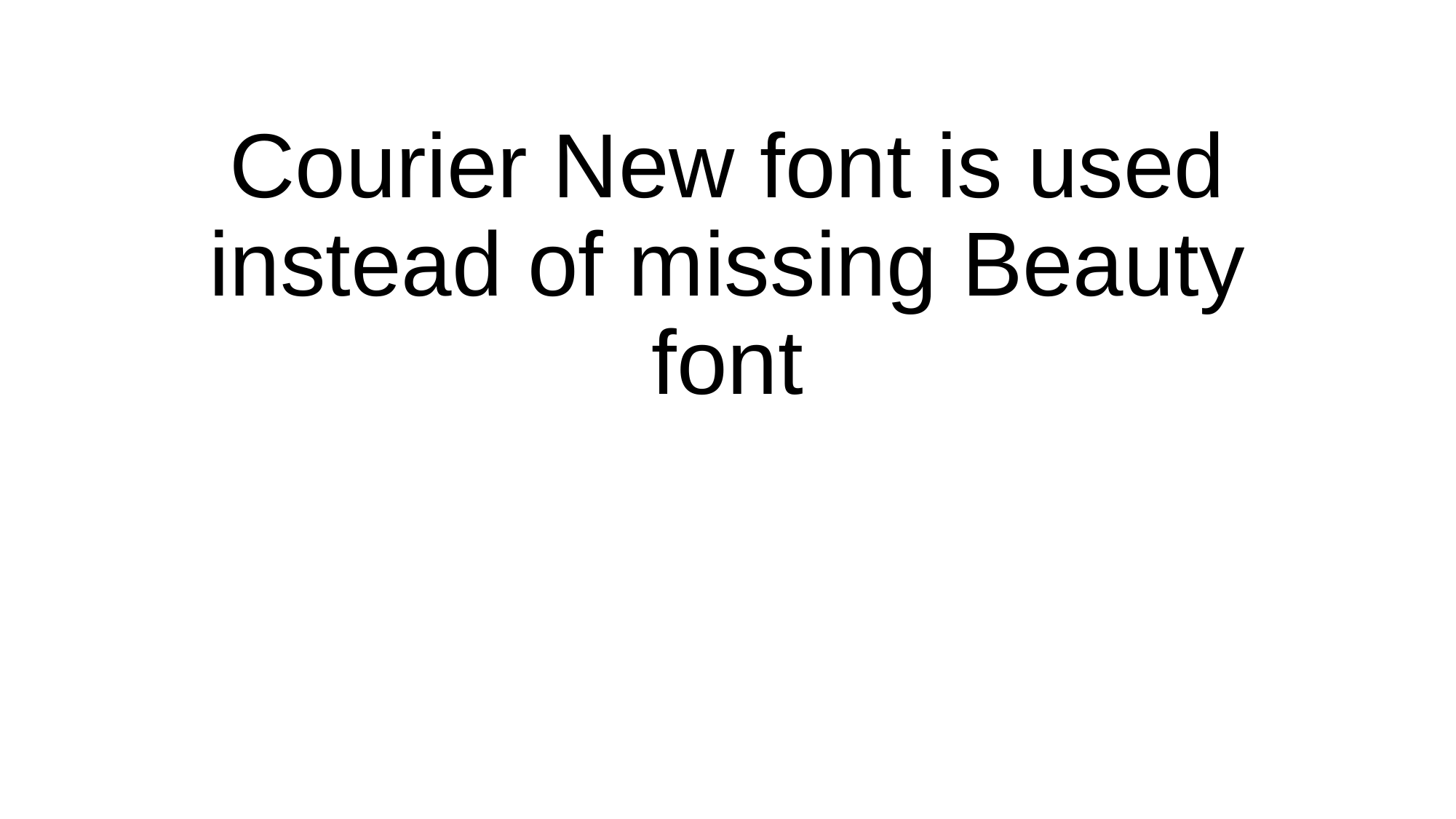

Courier New font is used instead of missing Beauty font